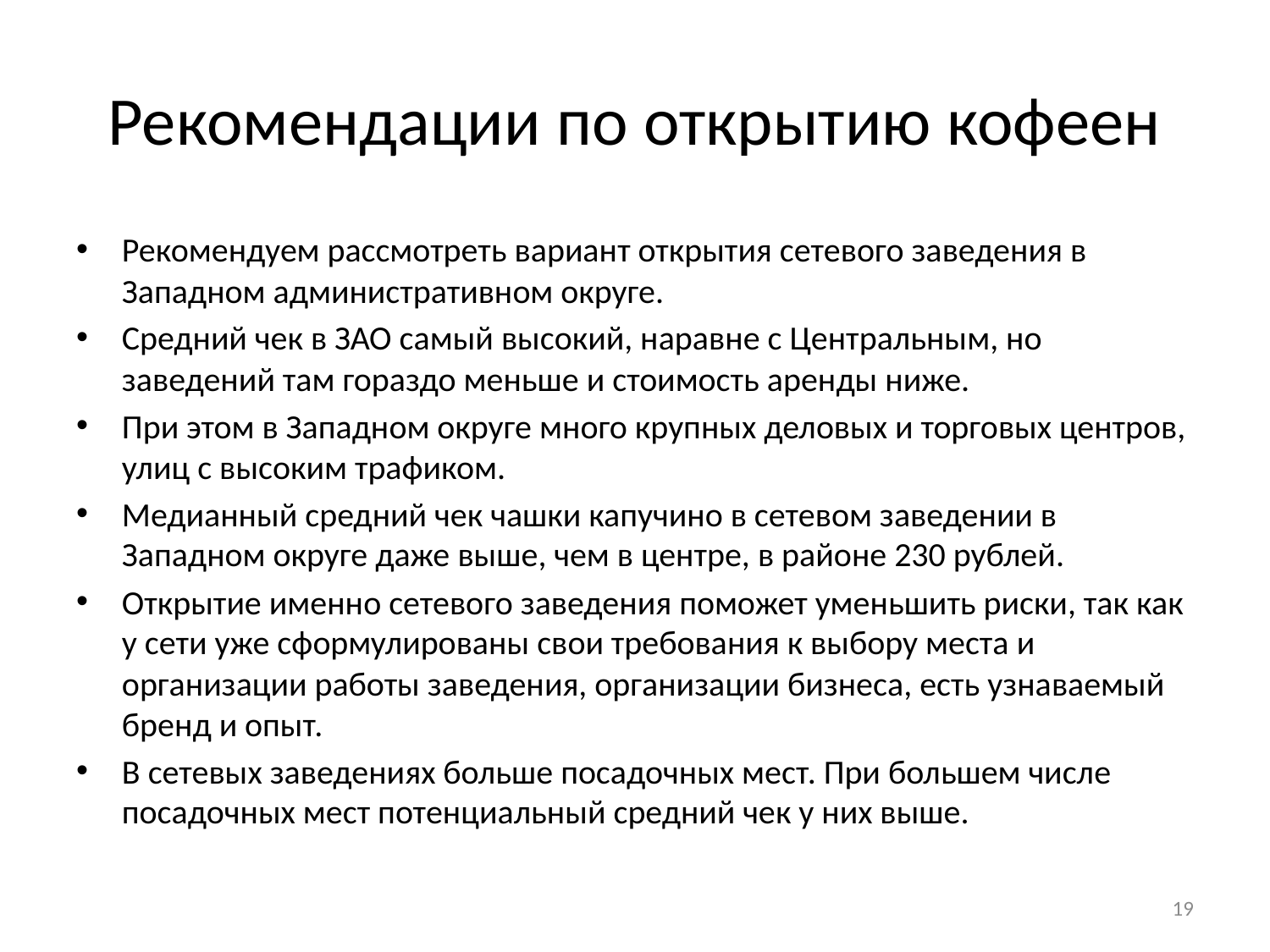

# Рекомендации по открытию кофеен
Рекомендуем рассмотреть вариант открытия сетевого заведения в Западном административном округе.
Средний чек в ЗАО самый высокий, наравне с Центральным, но заведений там гораздо меньше и стоимость аренды ниже.
При этом в Западном округе много крупных деловых и торговых центров, улиц с высоким трафиком.
Медианный средний чек чашки капучино в сетевом заведении в Западном округе даже выше, чем в центре, в районе 230 рублей.
Открытие именно сетевого заведения поможет уменьшить риски, так как у сети уже сформулированы свои требования к выбору места и организации работы заведения, организации бизнеса, есть узнаваемый бренд и опыт.
В сетевых заведениях больше посадочных мест. При большем числе посадочных мест потенциальный средний чек у них выше.

19